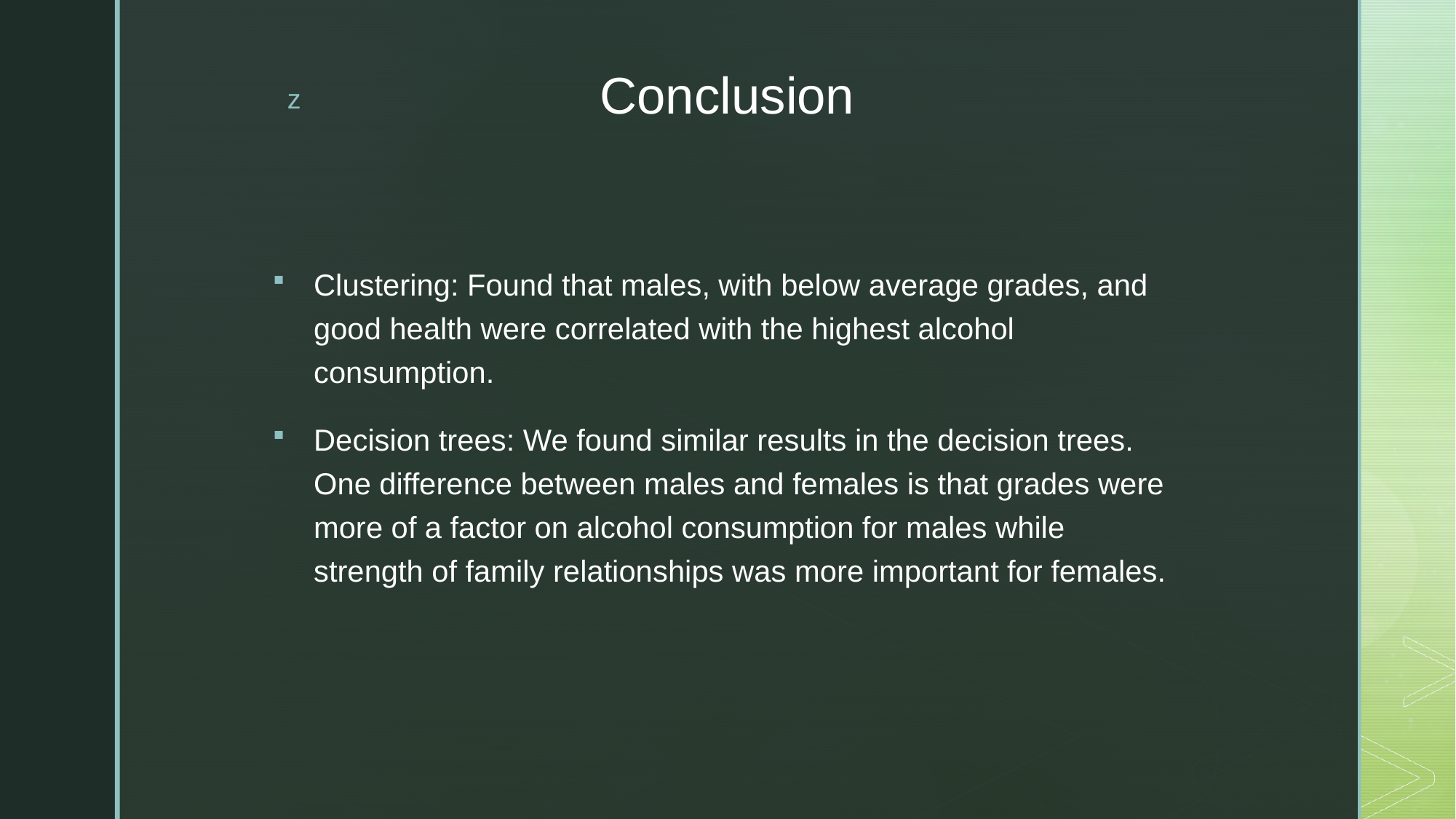

# Conclusion
Clustering: Found that males, with below average grades, and good health were correlated with the highest alcohol consumption.
Decision trees: We found similar results in the decision trees. One difference between males and females is that grades were more of a factor on alcohol consumption for males while strength of family relationships was more important for females.